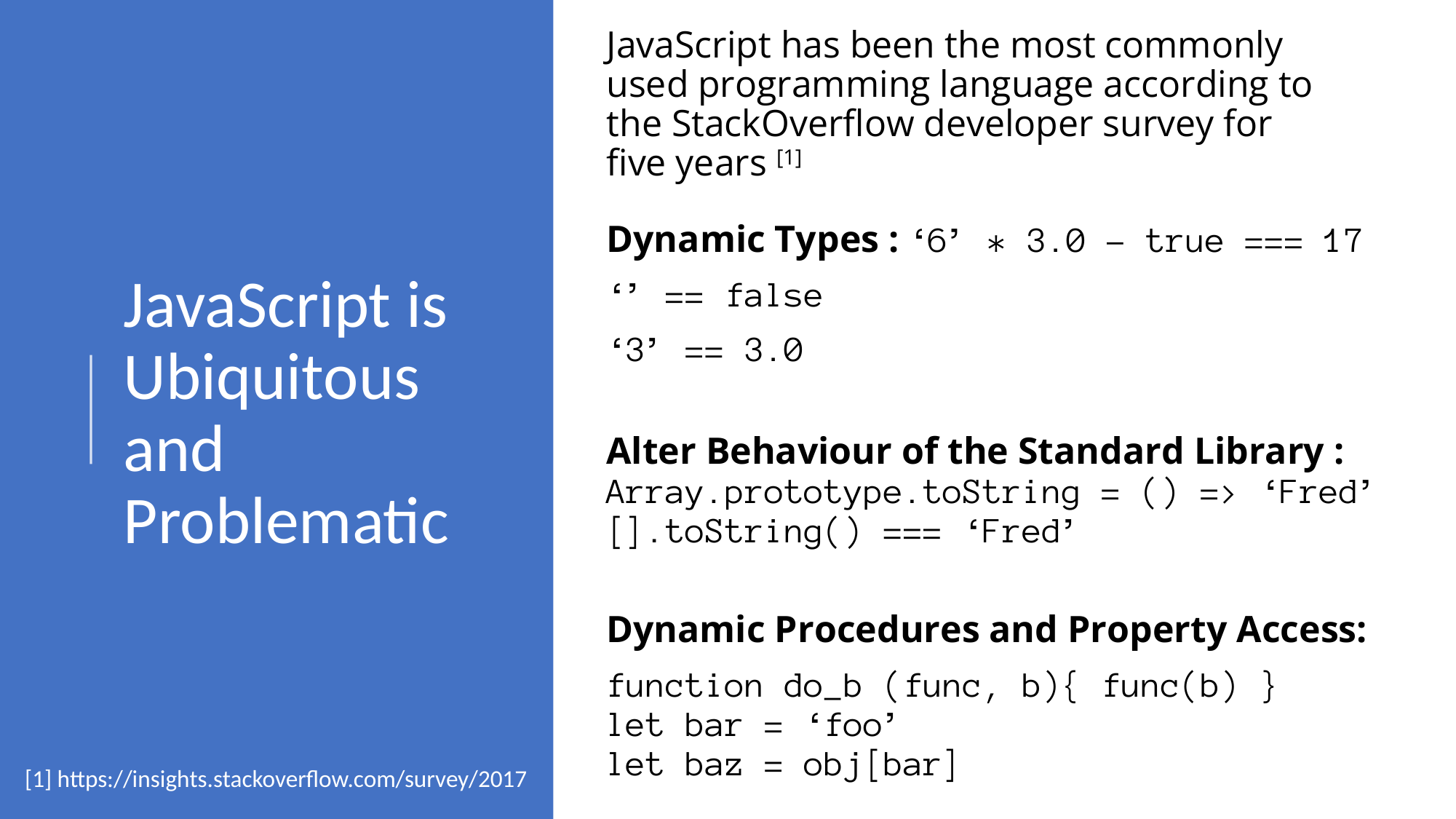

JavaScript has been the most commonly used programming language according to the StackOverflow developer survey for five years [1]
# JavaScript is Ubiquitous and Problematic
Dynamic Types : ‘6’ * 3.0 - true === 17
‘’ == false
‘3’ == 3.0

Alter Behaviour of the Standard Library :
Array.prototype.toString = () => ‘Fred’
[].toString() === ‘Fred’
Dynamic Procedures and Property Access:
function do_b (func, b){ func(b) }
let bar = ‘foo’
let baz = obj[bar]
[1] https://insights.stackoverflow.com/survey/2017